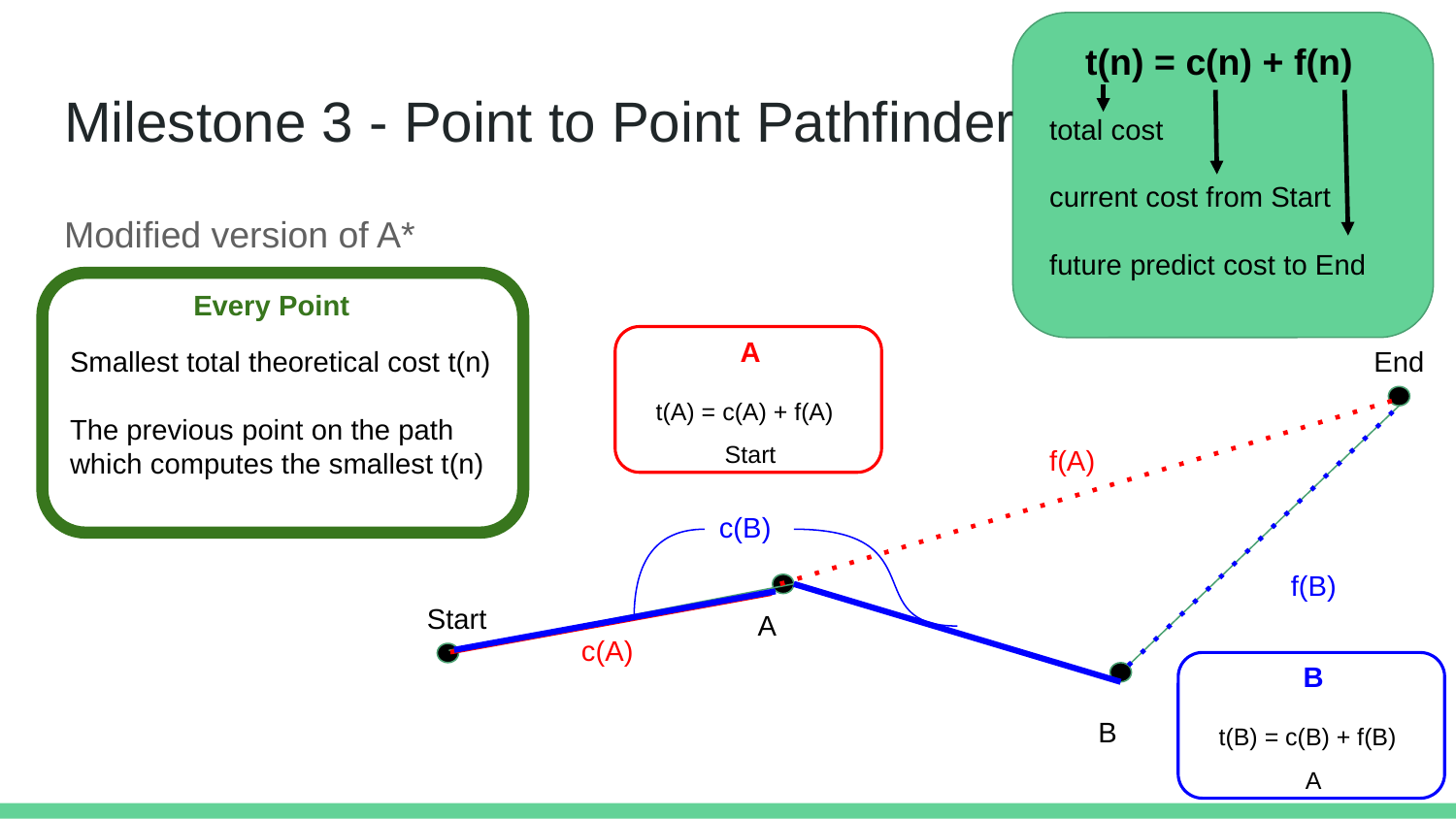

t(n) = c(n) + f(n)

total cost

current cost from Start

future predict cost to End
# Milestone 3 - Point to Point Pathfinder
Modified version of A*

Every Point

A

End
Smallest total theoretical cost t(n)

The previous point on the path which computes the smallest t(n)

t(A) = c(A) + f(A)
Start

f(A)
c(B)
f(B)

Start
A
c(A)

B

t(B) = c(B) + f(B)
A
B